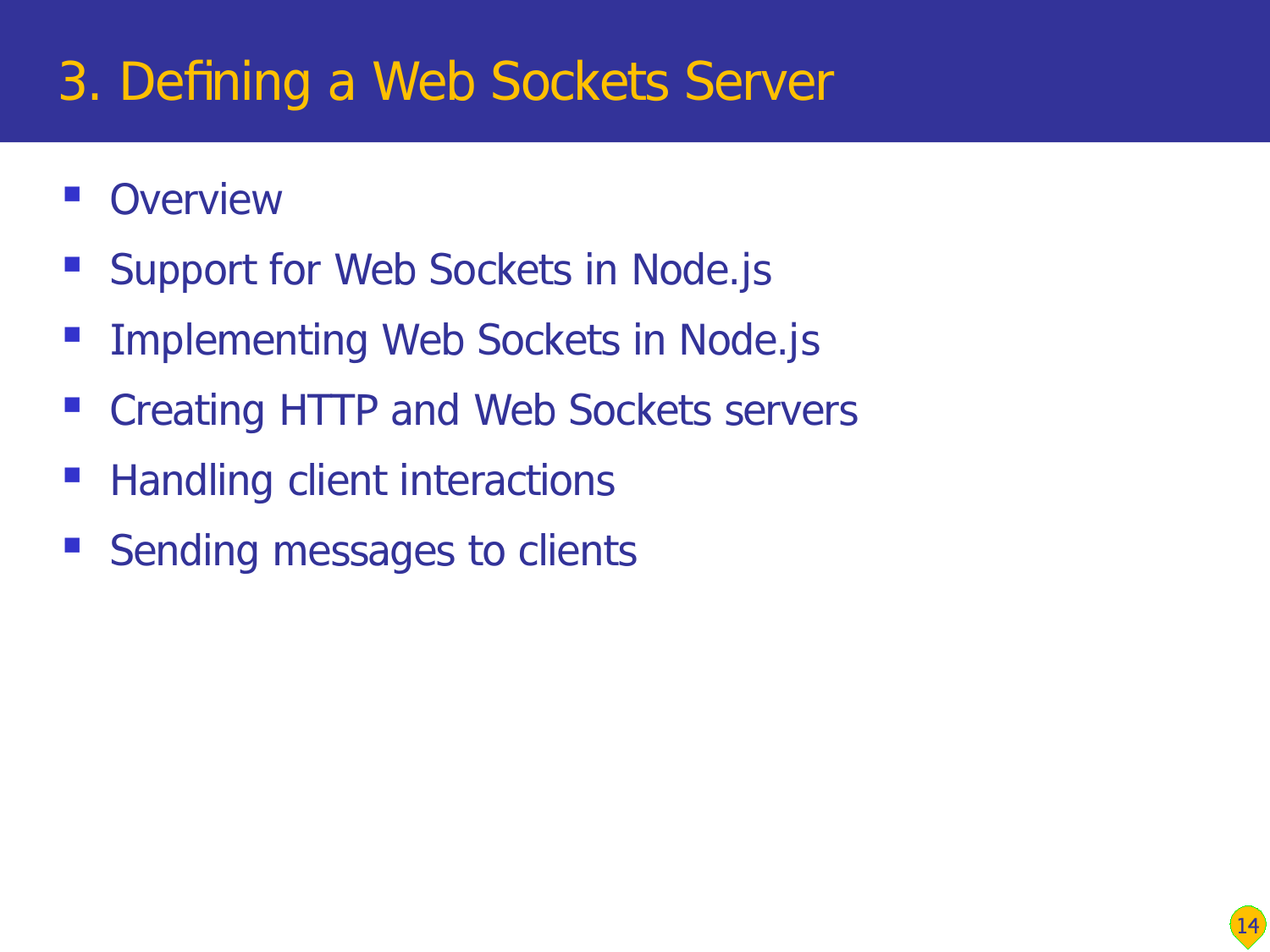

# 3. Defining a Web Sockets Server
Overview
Support for Web Sockets in Node.js
Implementing Web Sockets in Node.js
Creating HTTP and Web Sockets servers
Handling client interactions
Sending messages to clients
14